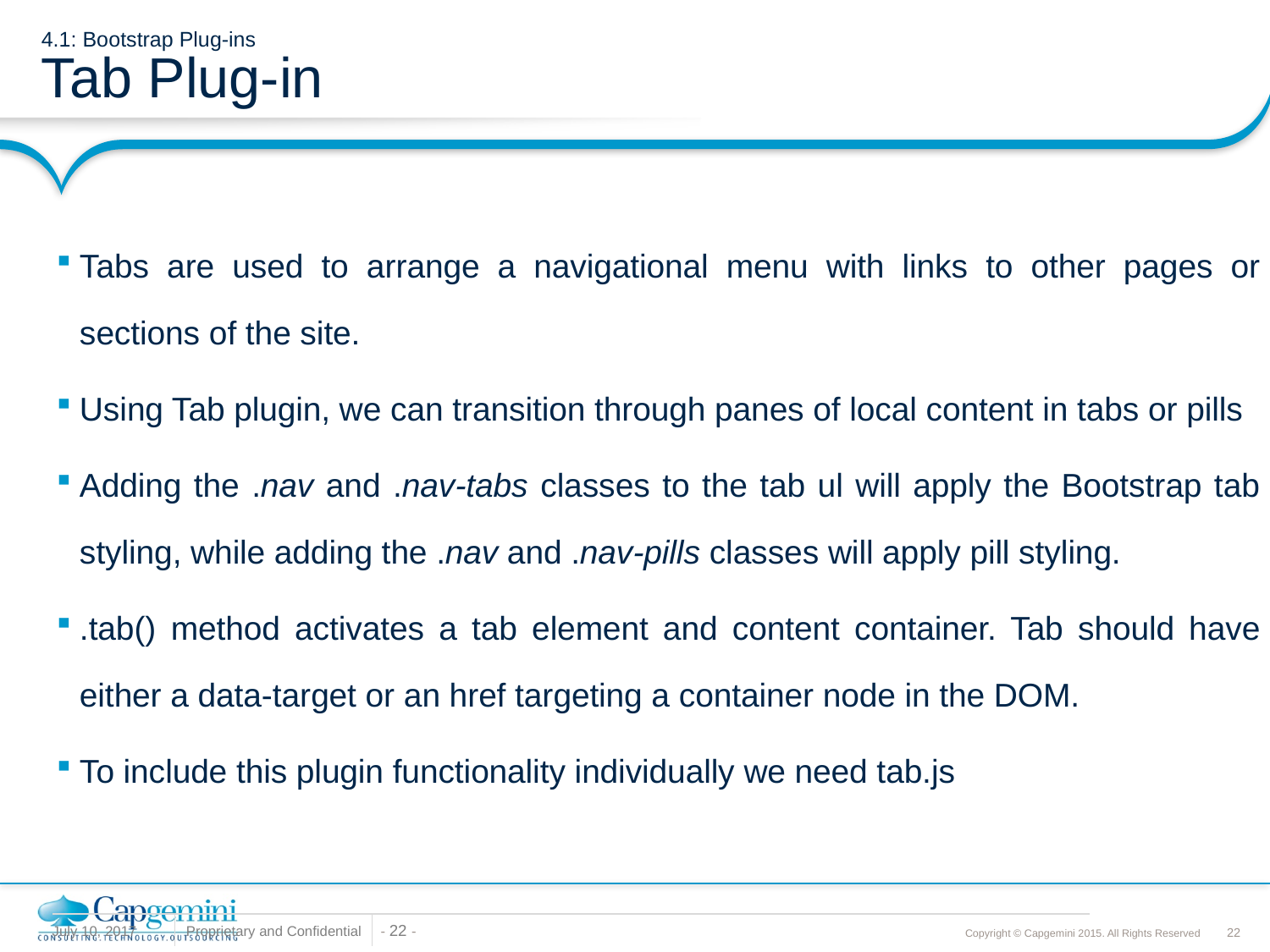

# 4.1: Bootstrap Plug-ins Tab Plug-in
Tabs are used to arrange a navigational menu with links to other pages or sections of the site.
Using Tab plugin, we can transition through panes of local content in tabs or pills
Adding the .nav and .nav-tabs classes to the tab ul will apply the Bootstrap tab styling, while adding the .nav and .nav-pills classes will apply pill styling.
.tab() method activates a tab element and content container. Tab should have either a data-target or an href targeting a container node in the DOM.
To include this plugin functionality individually we need tab.js